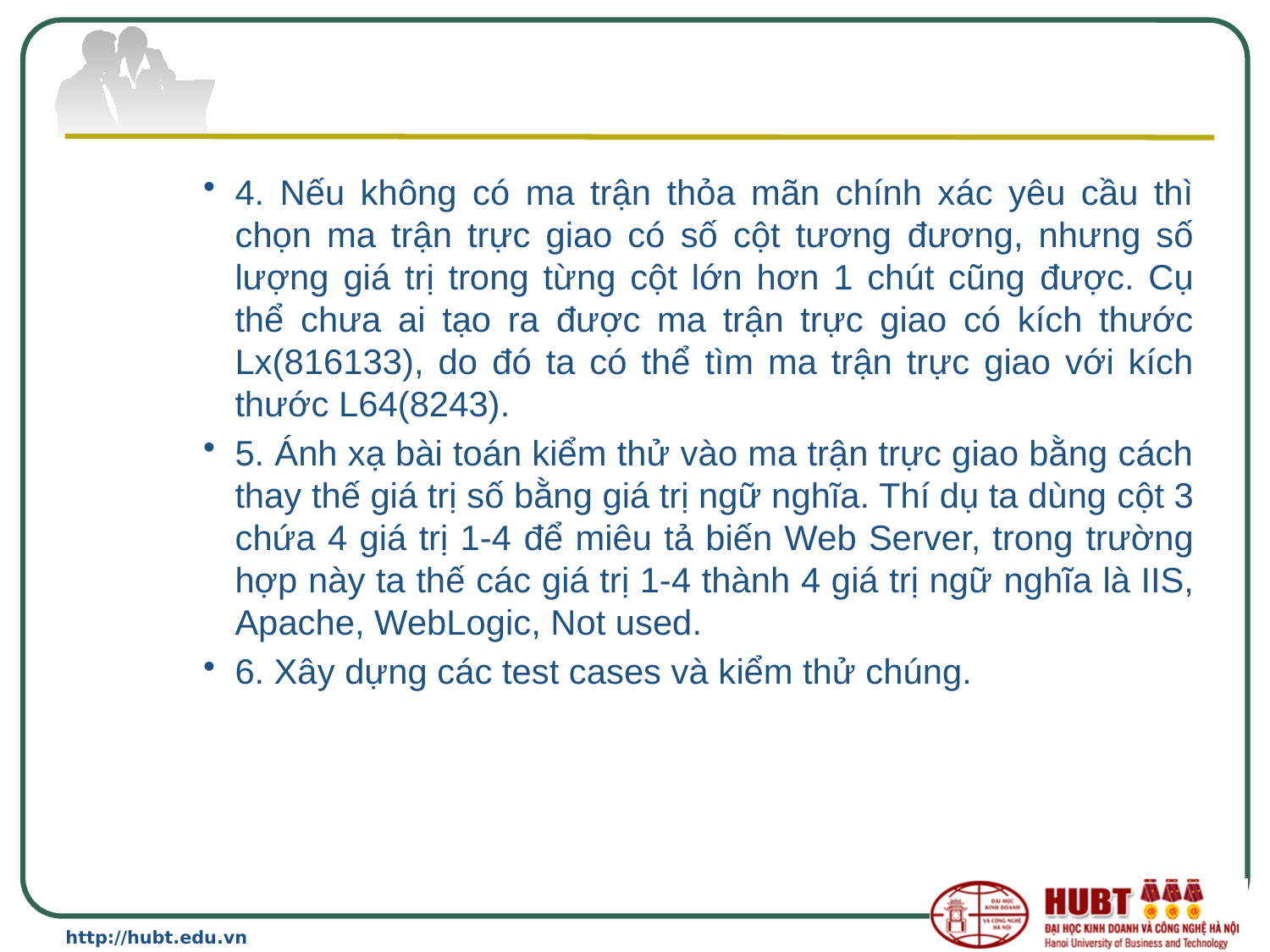

#
4. Nếu không có ma trận thỏa mãn chính xác yêu cầu thì chọn ma trận trực giao có số cột tương đương, nhưng số lượng giá trị trong từng cột lớn hơn 1 chút cũng được. Cụ thể chưa ai tạo ra được ma trận trực giao có kích thước Lx(816133), do đó ta có thể tìm ma trận trực giao với kích thước L64(8243).
5. Ánh xạ bài toán kiểm thử vào ma trận trực giao bằng cách thay thế giá trị số bằng giá trị ngữ nghĩa. Thí dụ ta dùng cột 3 chứa 4 giá trị 1-4 để miêu tả biến Web Server, trong trường hợp này ta thế các giá trị 1-4 thành 4 giá trị ngữ nghĩa là IIS, Apache, WebLogic, Not used.
6. Xây dựng các test cases và kiểm thử chúng.
http://hubt.edu.vn